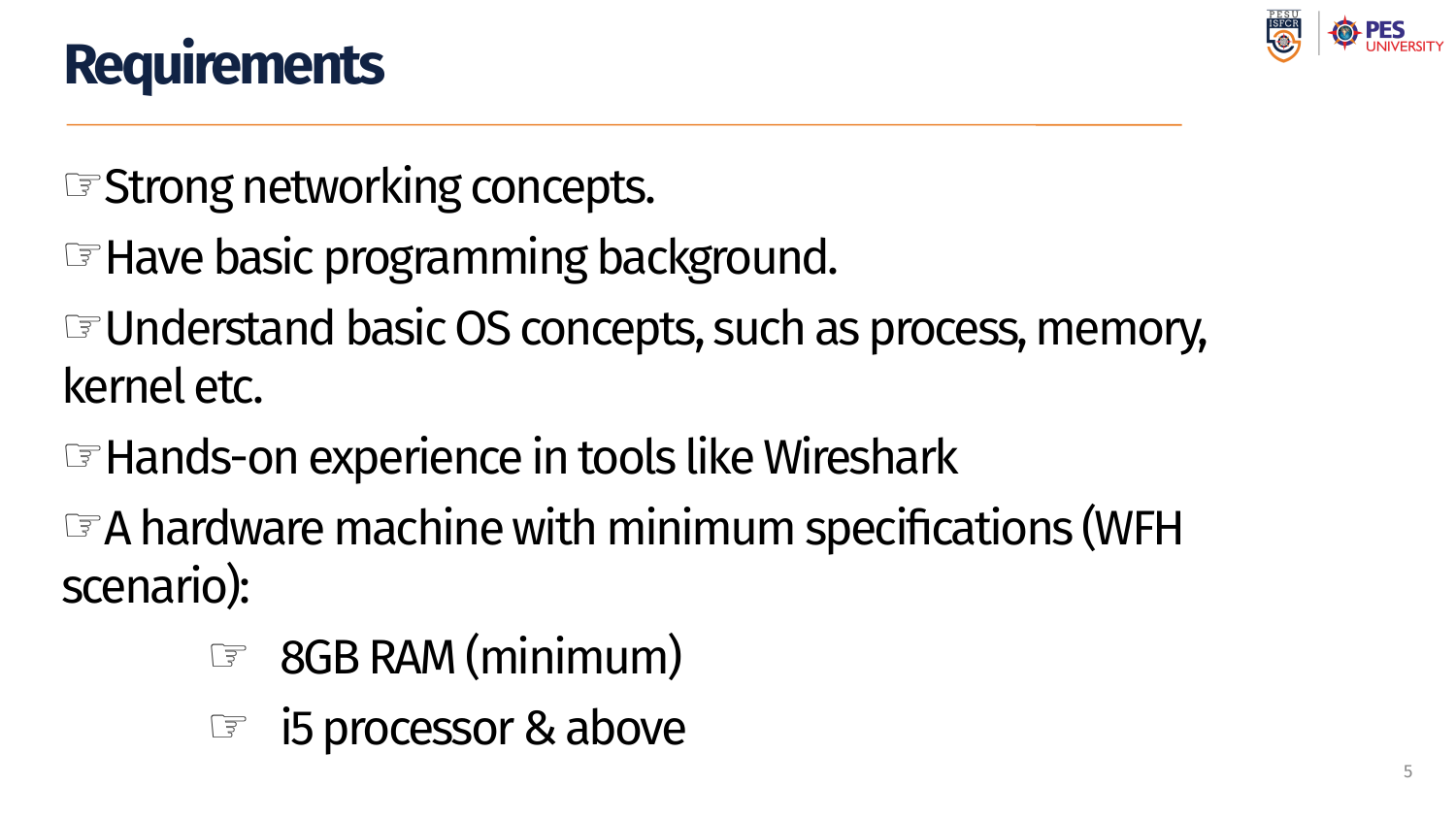

# Requirements
Strong networking concepts.
Have basic programming background.
Understand basic OS concepts, such as process, memory, kernel etc.
Hands-on experience in tools like Wireshark
A hardware machine with minimum specifications (WFH scenario):
8GB RAM (minimum)
i5 processor & above
5